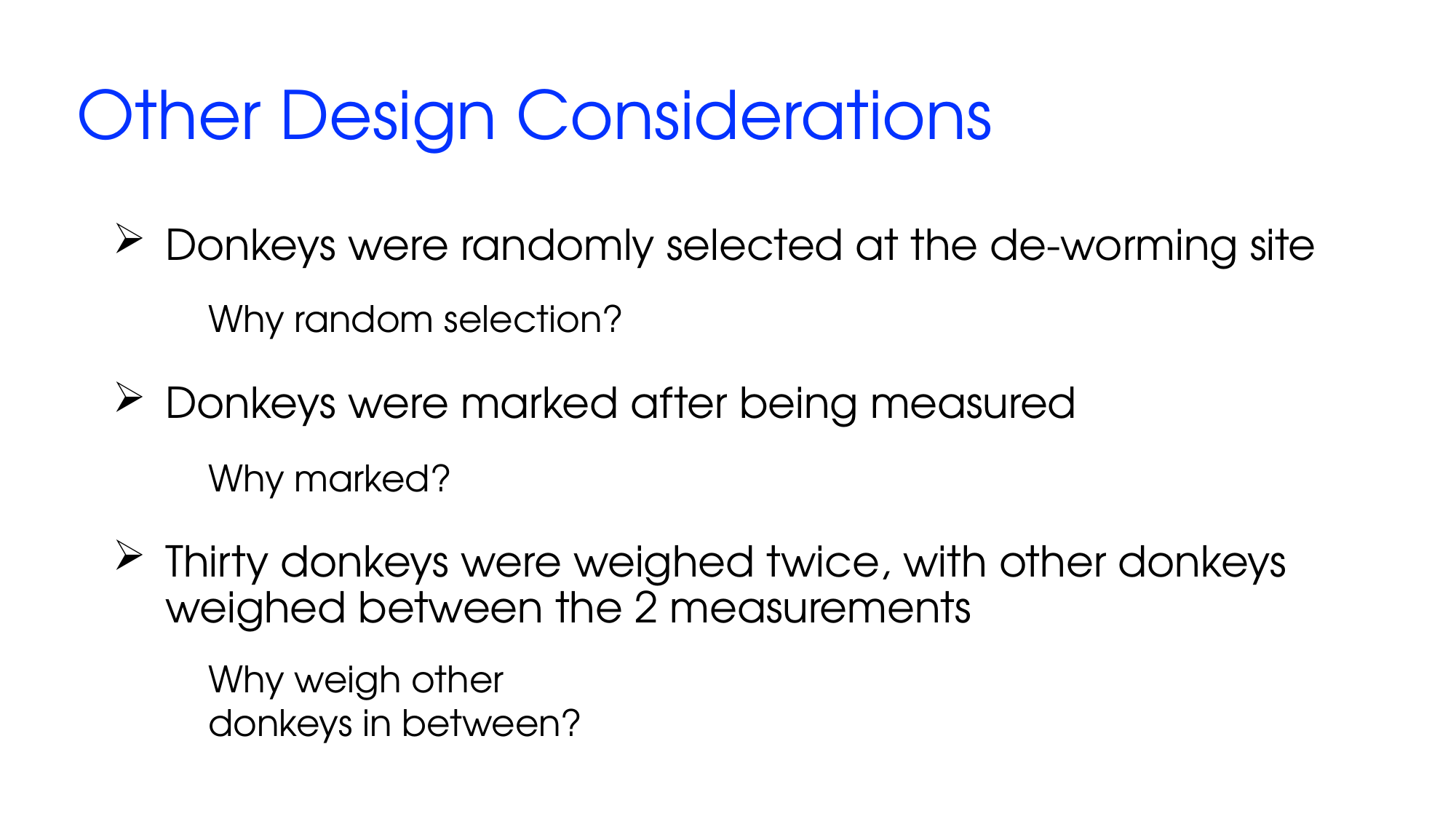

# Other Design Considerations
Donkeys were randomly selected at the de-worming site

Donkeys were marked after being measured

Thirty donkeys were weighed twice, with other donkeys weighed between the 2 measurements
Why random selection?
Why marked?
Why weigh other donkeys in between?